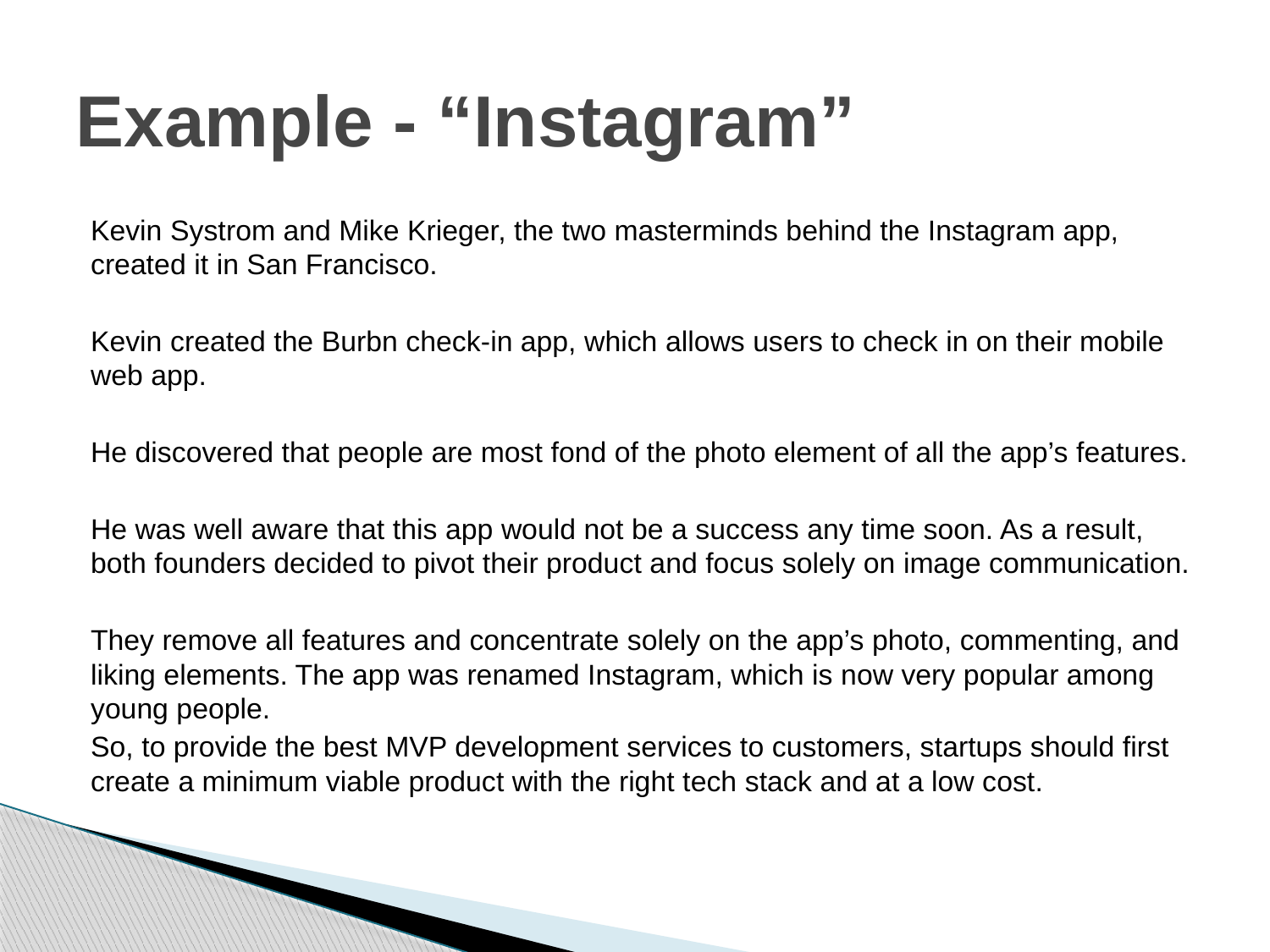

# Example - “Instagram”
Kevin Systrom and Mike Krieger, the two masterminds behind the Instagram app, created it in San Francisco.

Kevin created the Burbn check-in app, which allows users to check in on their mobile web app.

He discovered that people are most fond of the photo element of all the app’s features.

He was well aware that this app would not be a success any time soon. As a result, both founders decided to pivot their product and focus solely on image communication.

They remove all features and concentrate solely on the app’s photo, commenting, and liking elements. The app was renamed Instagram, which is now very popular among young people.
So, to provide the best MVP development services to customers, startups should first create a minimum viable product with the right tech stack and at a low cost.